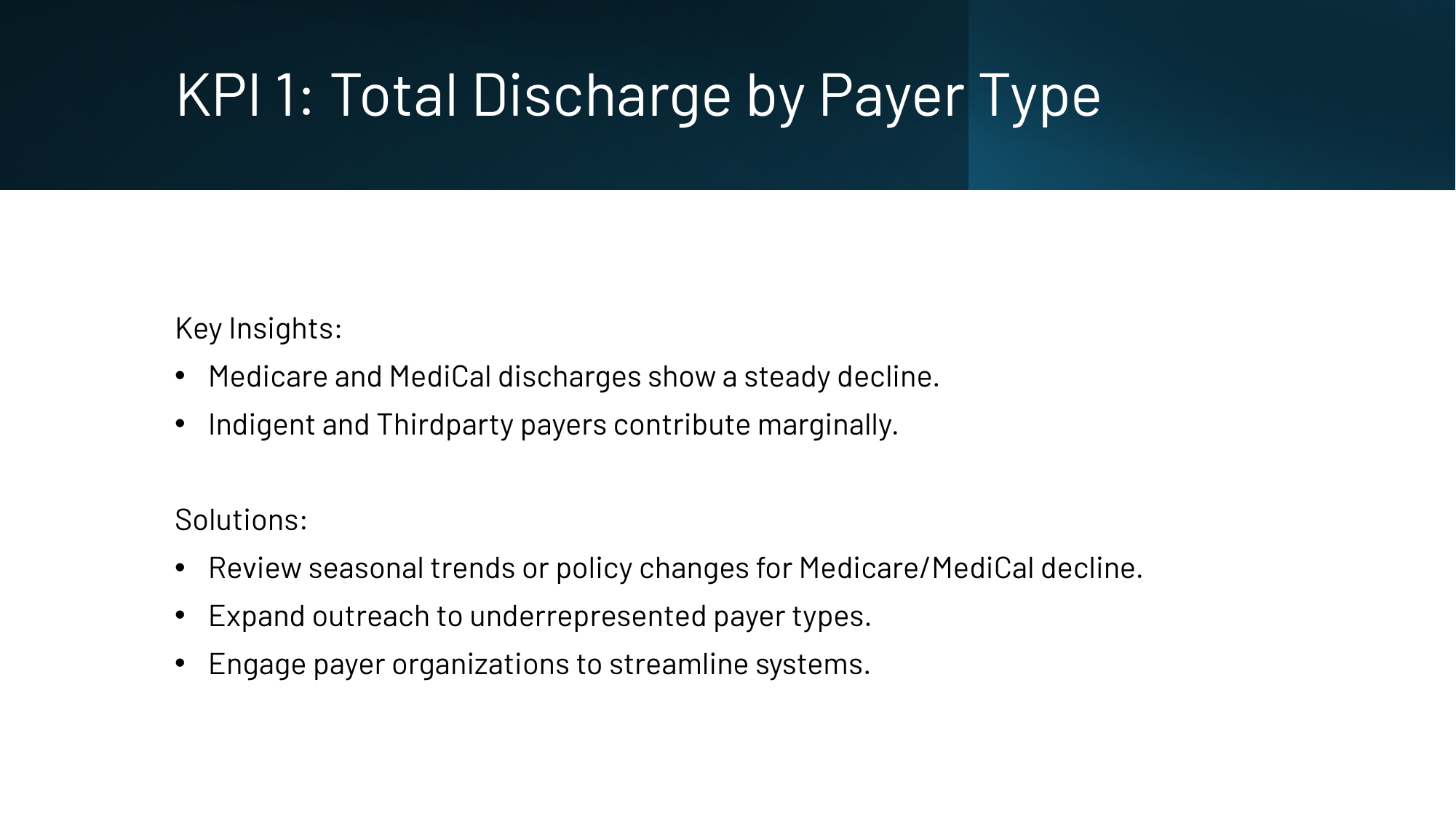

# KPI 1: Total Discharge by Payer Type
Key Insights:
 Medicare and MediCal discharges show a steady decline.
 Indigent and Thirdparty payers contribute marginally.

Solutions:
 Review seasonal trends or policy changes for Medicare/MediCal decline.
 Expand outreach to underrepresented payer types.
 Engage payer organizations to streamline systems.